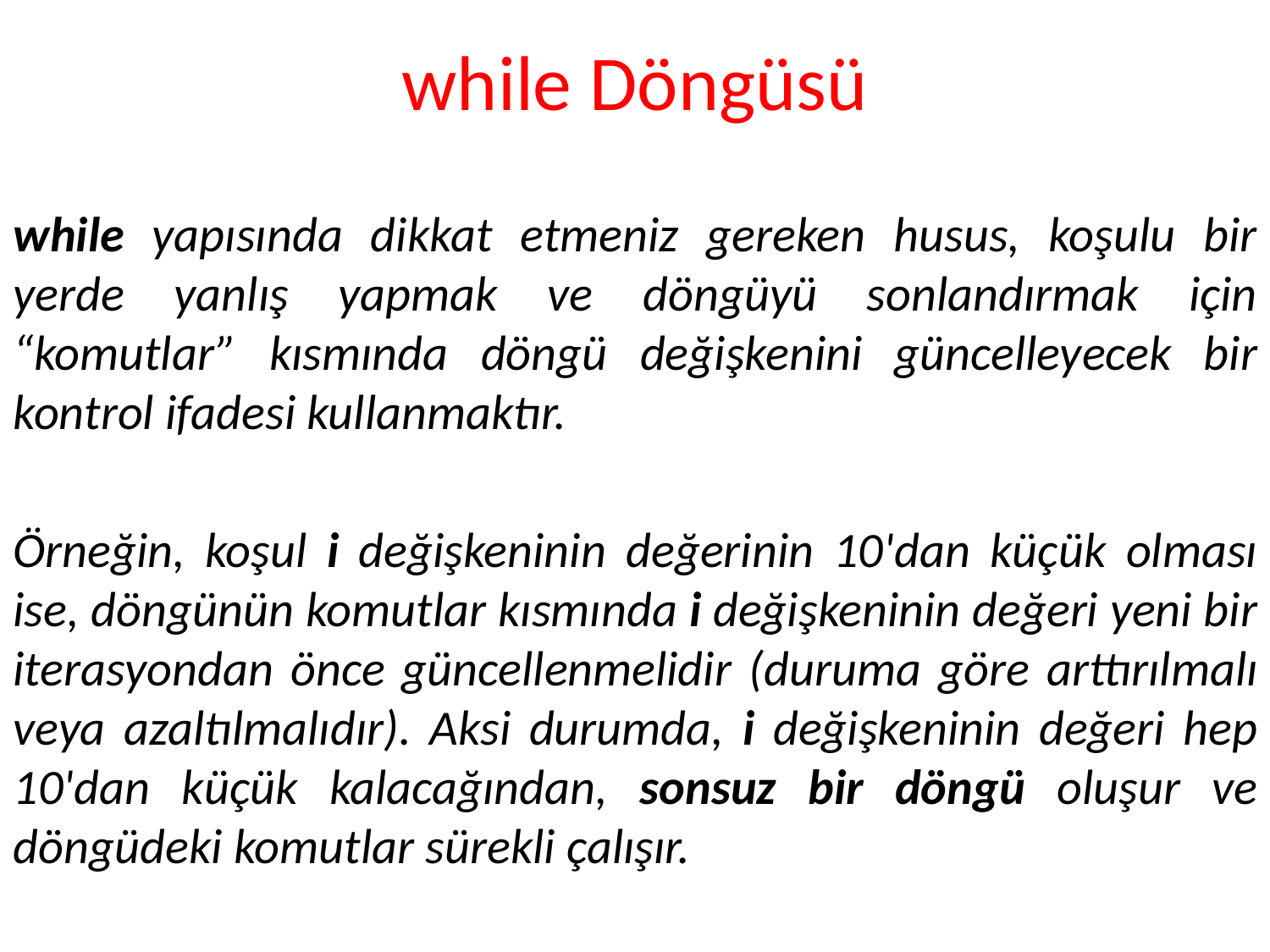

# while Döngüsü

while yapısında dikkat etmeniz gereken husus, koşulu bir yerde yanlış yapmak ve döngüyü sonlandırmak için “komutlar” kısmında döngü değişkenini güncelleyecek bir kontrol ifadesi kullanmaktır.

Örneğin, koşul i değişkeninin değerinin 10'dan küçük olması ise, döngünün komutlar kısmında i değişkeninin değeri yeni bir iterasyondan önce güncellenmelidir (duruma göre arttırılmalı veya azaltılmalıdır). Aksi durumda, i değişkeninin değeri hep 10'dan küçük kalacağından, sonsuz bir döngü oluşur ve döngüdeki komutlar sürekli çalışır.